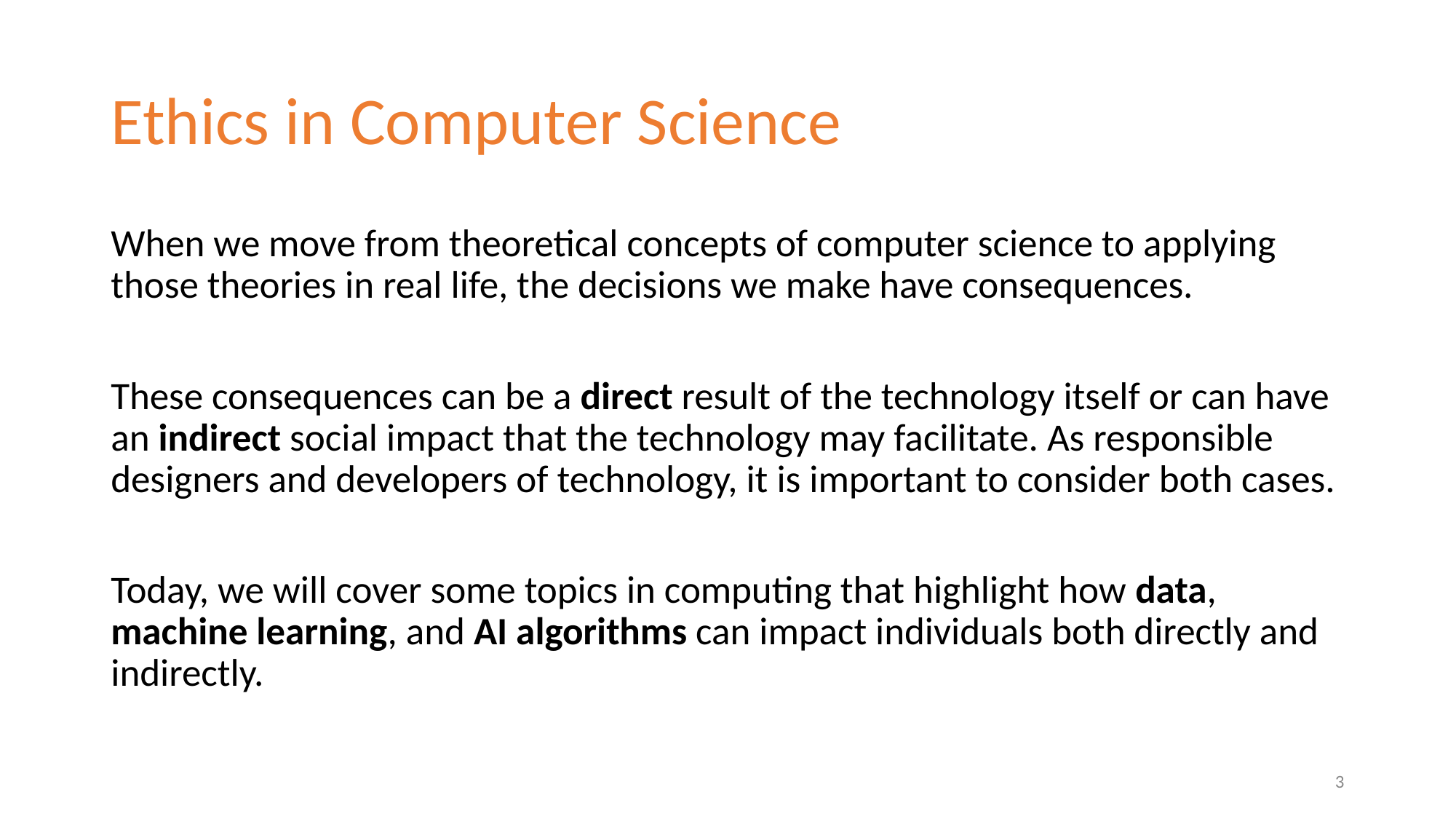

# Ethics in Computer Science
When we move from theoretical concepts of computer science to applying those theories in real life, the decisions we make have consequences.

These consequences can be a direct result of the technology itself or can have an indirect social impact that the technology may facilitate. As responsible designers and developers of technology, it is important to consider both cases.

Today, we will cover some topics in computing that highlight how data, machine learning, and AI algorithms can impact individuals both directly and indirectly.
3